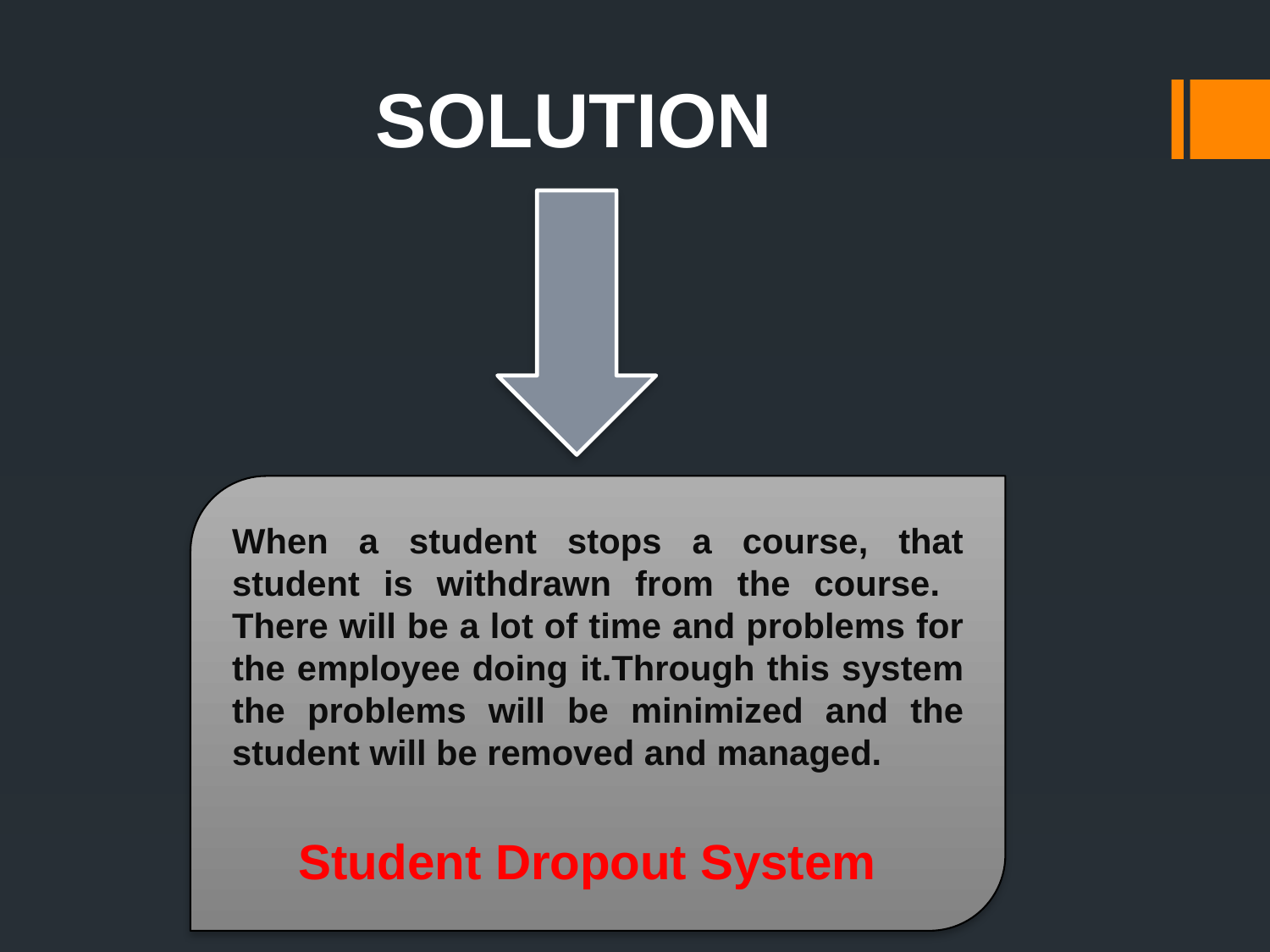

# SOLUTION

When a student stops a course, that student is withdrawn from the course.  There will be a lot of time and problems for the employee doing it.Through this system the problems will be minimized and the student will be removed and managed.

Student Dropout System